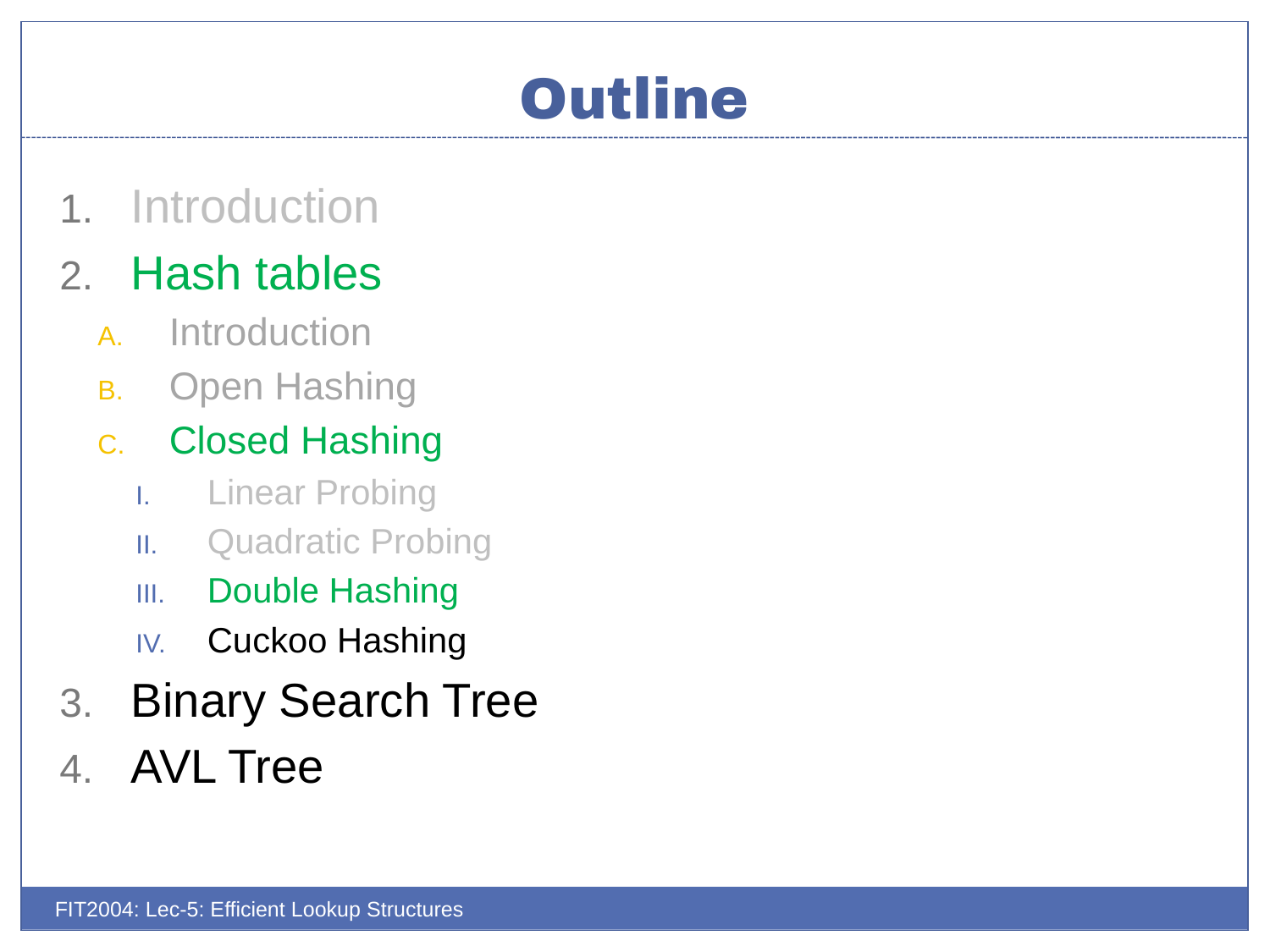

# Outline
Introduction
Hash tables
Introduction
Open Hashing
Closed Hashing
Linear Probing
Quadratic Probing
Double Hashing
Cuckoo Hashing
Binary Search Tree
AVL Tree
FIT2004: Lec-5: Efficient Lookup Structures